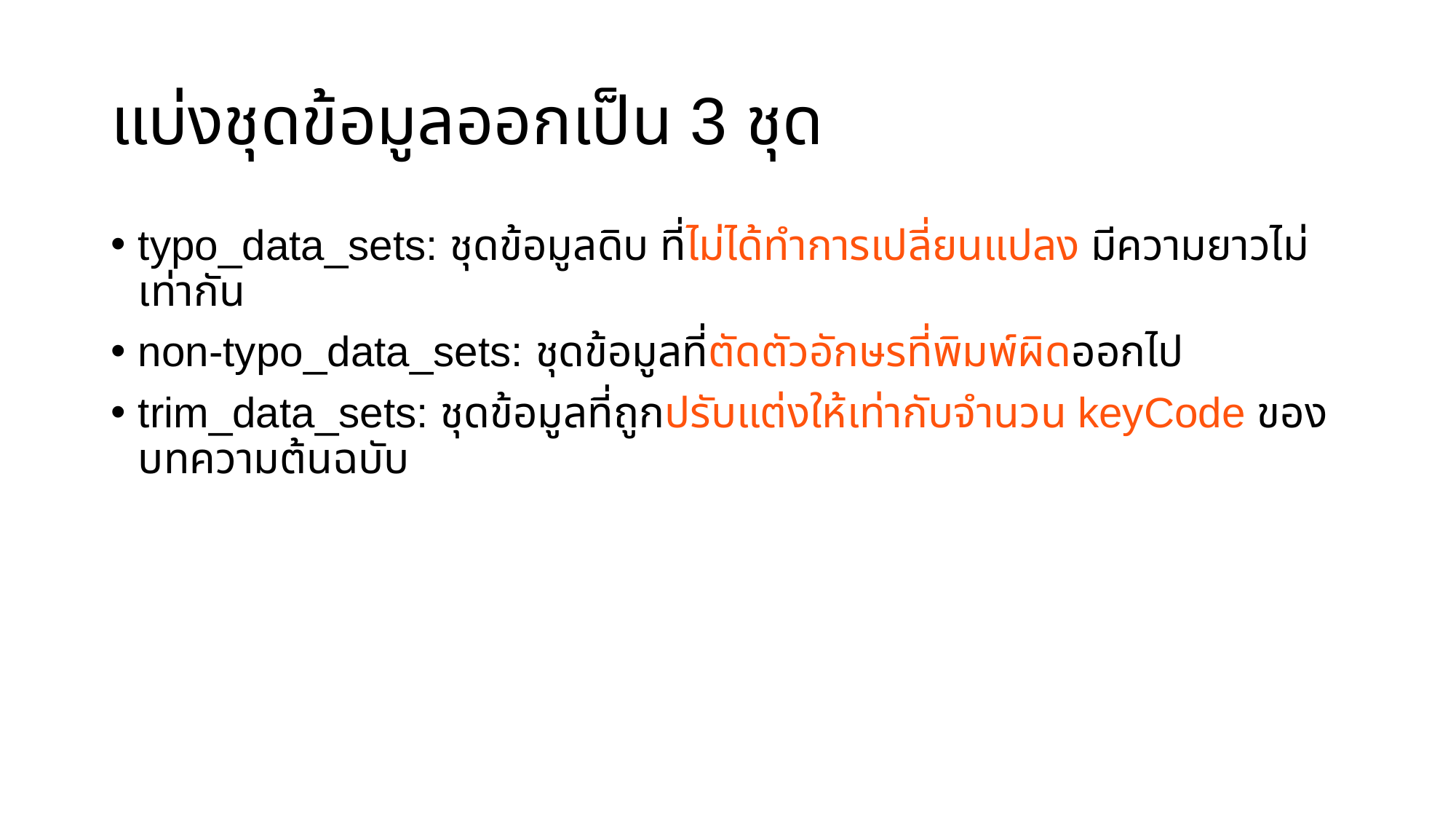

# แบ่งชุดข้อมูลออกเป็น 3 ชุด
typo_data_sets: ชุดข้อมูลดิบ ที่ไม่ได้ทำการเปลี่ยนแปลง มีความยาวไม่เท่ากัน
non-typo_data_sets: ชุดข้อมูลที่ตัดตัวอักษรที่พิมพ์ผิดออกไป
trim_data_sets: ชุดข้อมูลที่ถูกปรับแต่งให้เท่ากับจำนวน keyCode ของบทความต้นฉบับ